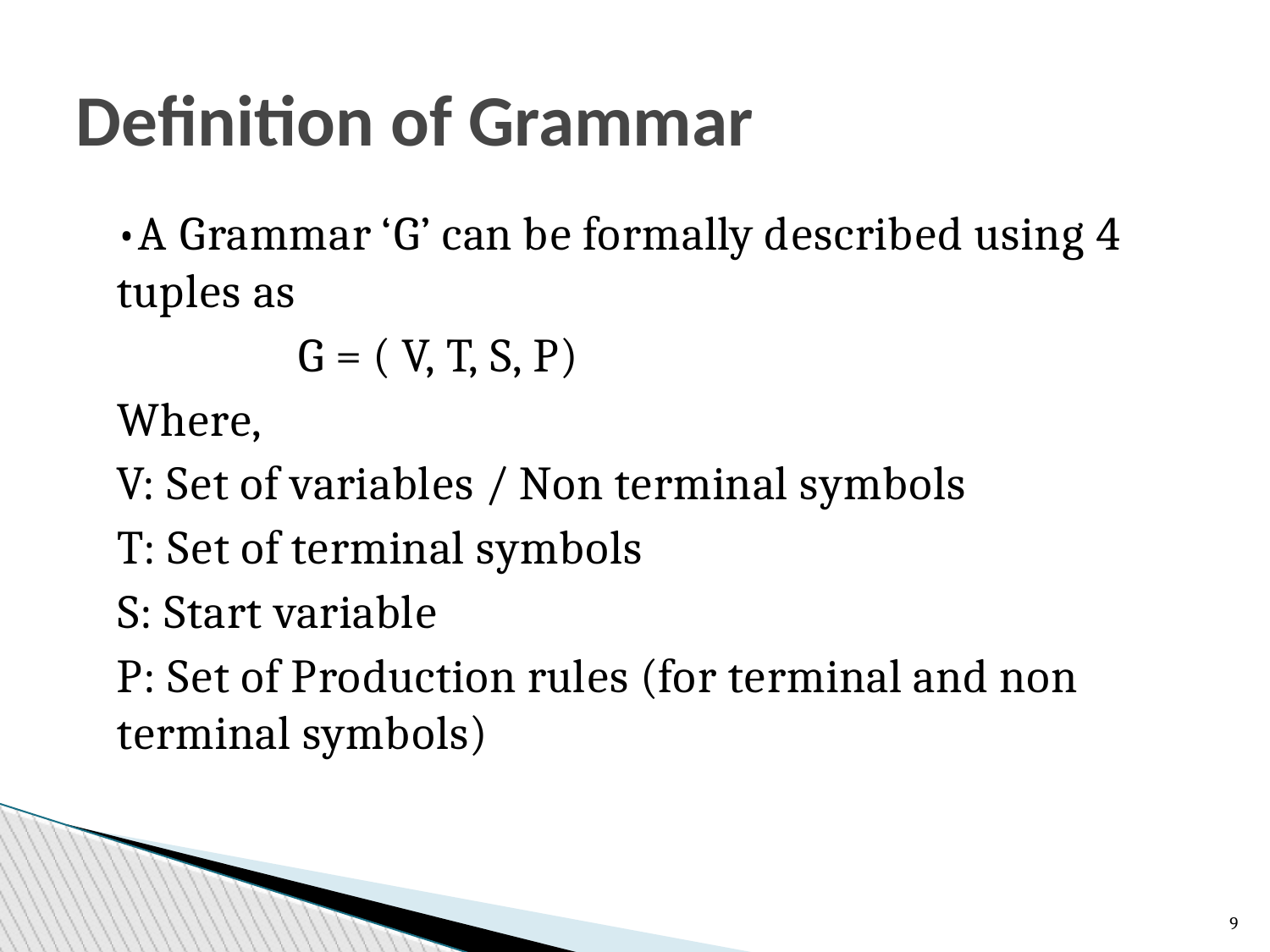

Definition of Grammar
•A Grammar ‘G’ can be formally described using 4 tuples as
                 G = ( V, T, S, P)
Where,
V: Set of variables / Non terminal symbols
T: Set of terminal symbols
S: Start variable
P: Set of Production rules (for terminal and non terminal symbols)

9